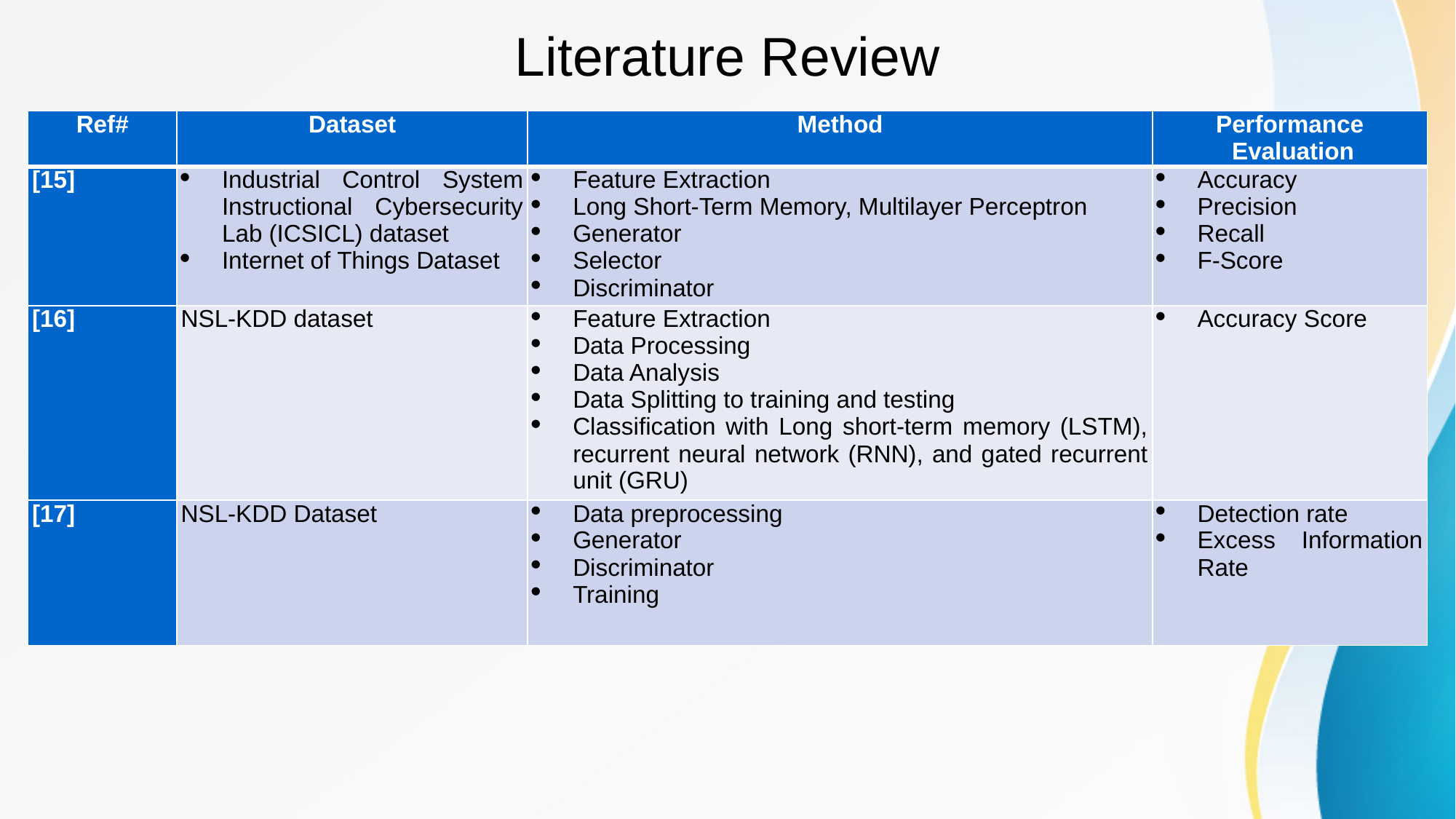

# Literature Review
| Ref# | Dataset | Method | Performance Evaluation |
| --- | --- | --- | --- |
| [15] | Industrial Control System Instructional Cybersecurity Lab (ICSICL) dataset Internet of Things Dataset | Feature Extraction Long Short-Term Memory, Multilayer Perceptron Generator Selector Discriminator | Accuracy Precision Recall F-Score |
| [16] | NSL-KDD dataset | Feature Extraction  Data Processing Data Analysis Data Splitting to training and testing Classification with Long short-term memory (LSTM), recurrent neural network (RNN), and gated recurrent unit (GRU) | Accuracy Score |
| [17] | NSL-KDD Dataset | Data preprocessing Generator Discriminator Training | Detection rate Excess Information Rate |